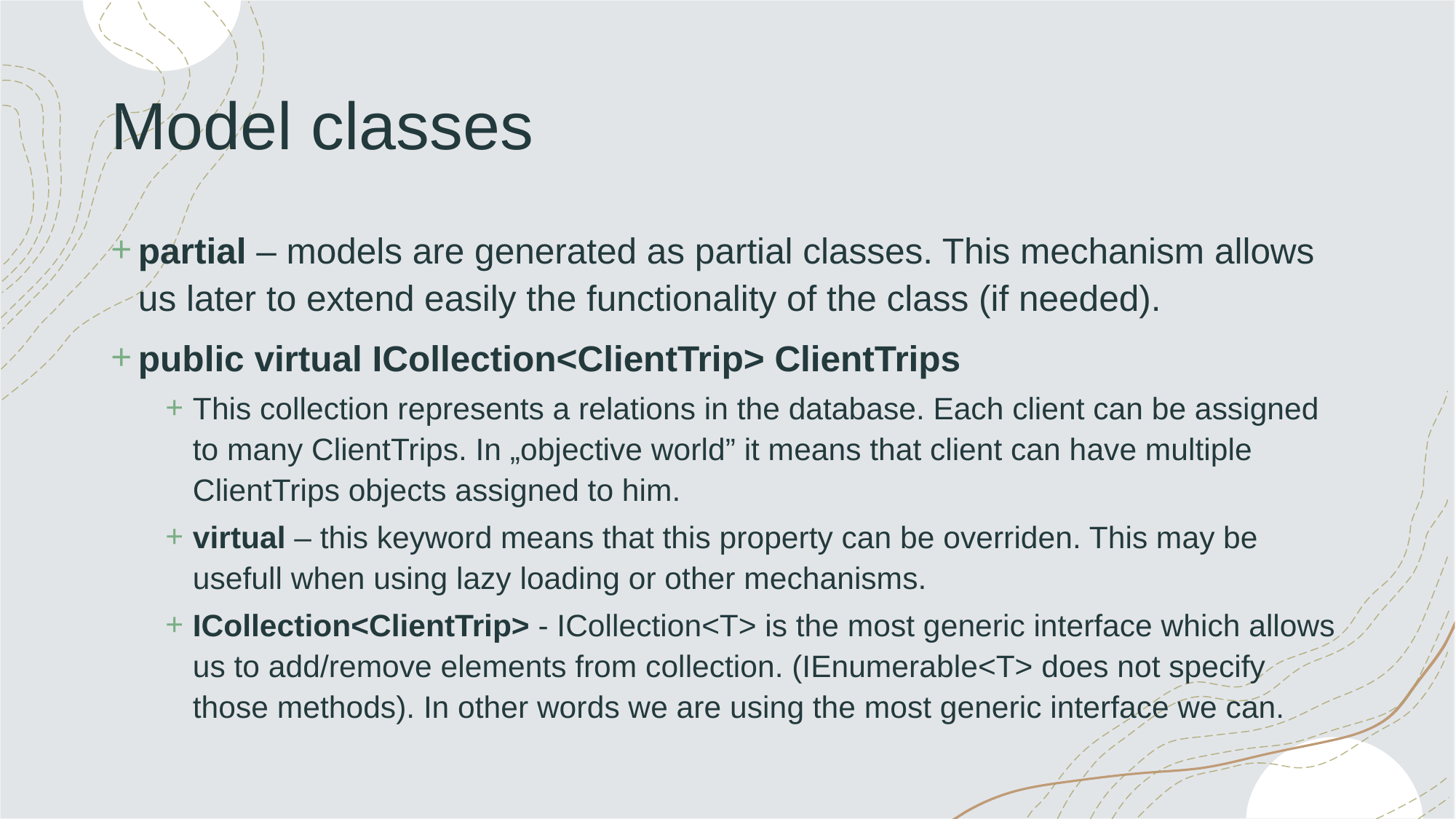

# Model classes
partial – models are generated as partial classes. This mechanism allows us later to extend easily the functionality of the class (if needed).
public virtual ICollection<ClientTrip> ClientTrips
This collection represents a relations in the database. Each client can be assigned to many ClientTrips. In „objective world” it means that client can have multiple ClientTrips objects assigned to him.
virtual – this keyword means that this property can be overriden. This may be usefull when using lazy loading or other mechanisms.
ICollection<ClientTrip> - ICollection<T> is the most generic interface which allows us to add/remove elements from collection. (IEnumerable<T> does not specify those methods). In other words we are using the most generic interface we can.